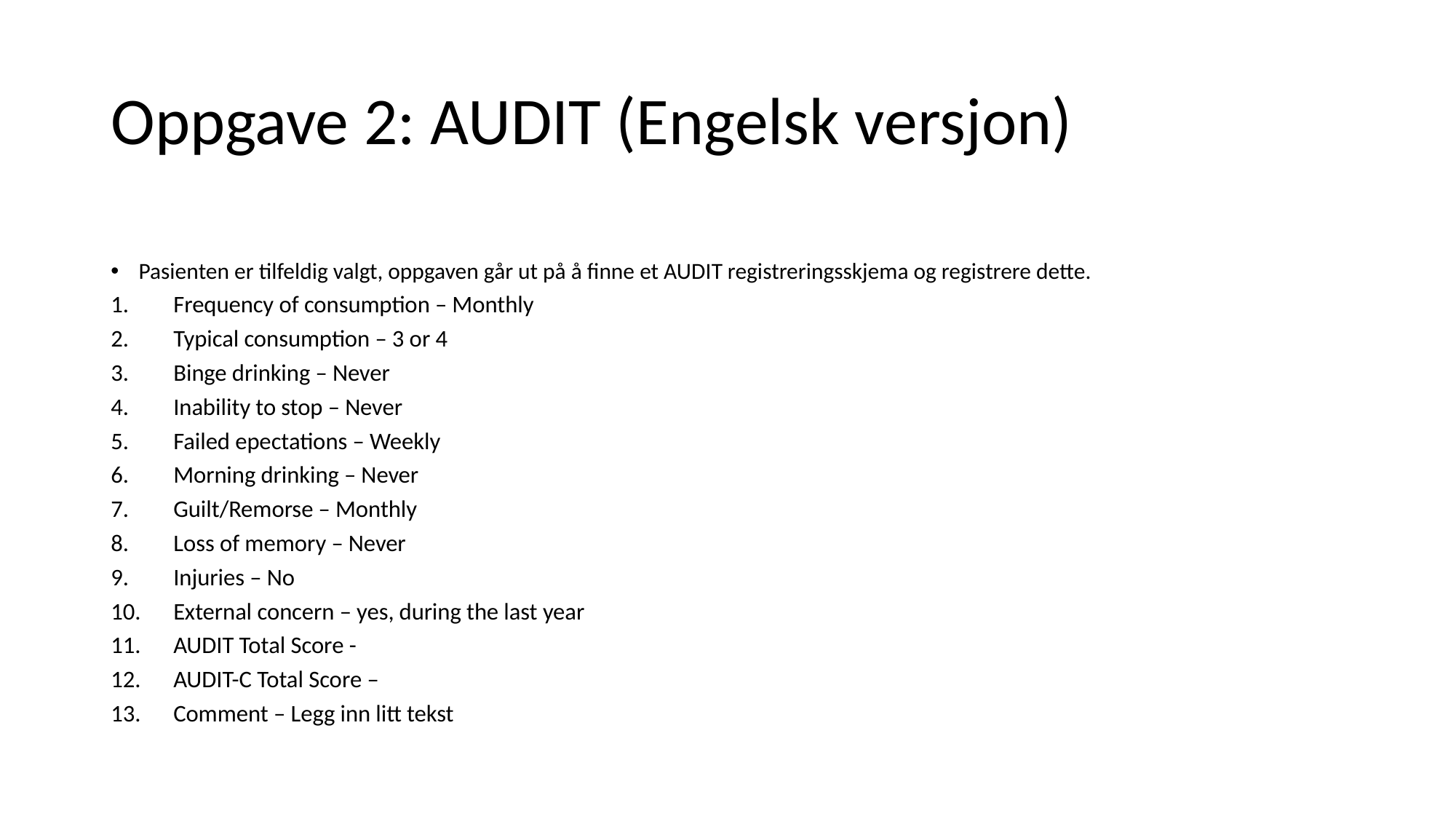

# Oppgave 2: AUDIT (Engelsk versjon)

Pasienten er tilfeldig valgt, oppgaven går ut på å finne et AUDIT registreringsskjema og registrere dette.
Frequency of consumption – Monthly
Typical consumption – 3 or 4
Binge drinking – Never
Inability to stop – Never
Failed epectations – Weekly
Morning drinking – Never
Guilt/Remorse – Monthly
Loss of memory – Never
Injuries – No
External concern – yes, during the last year
AUDIT Total Score -
AUDIT-C Total Score –
Comment – Legg inn litt tekst